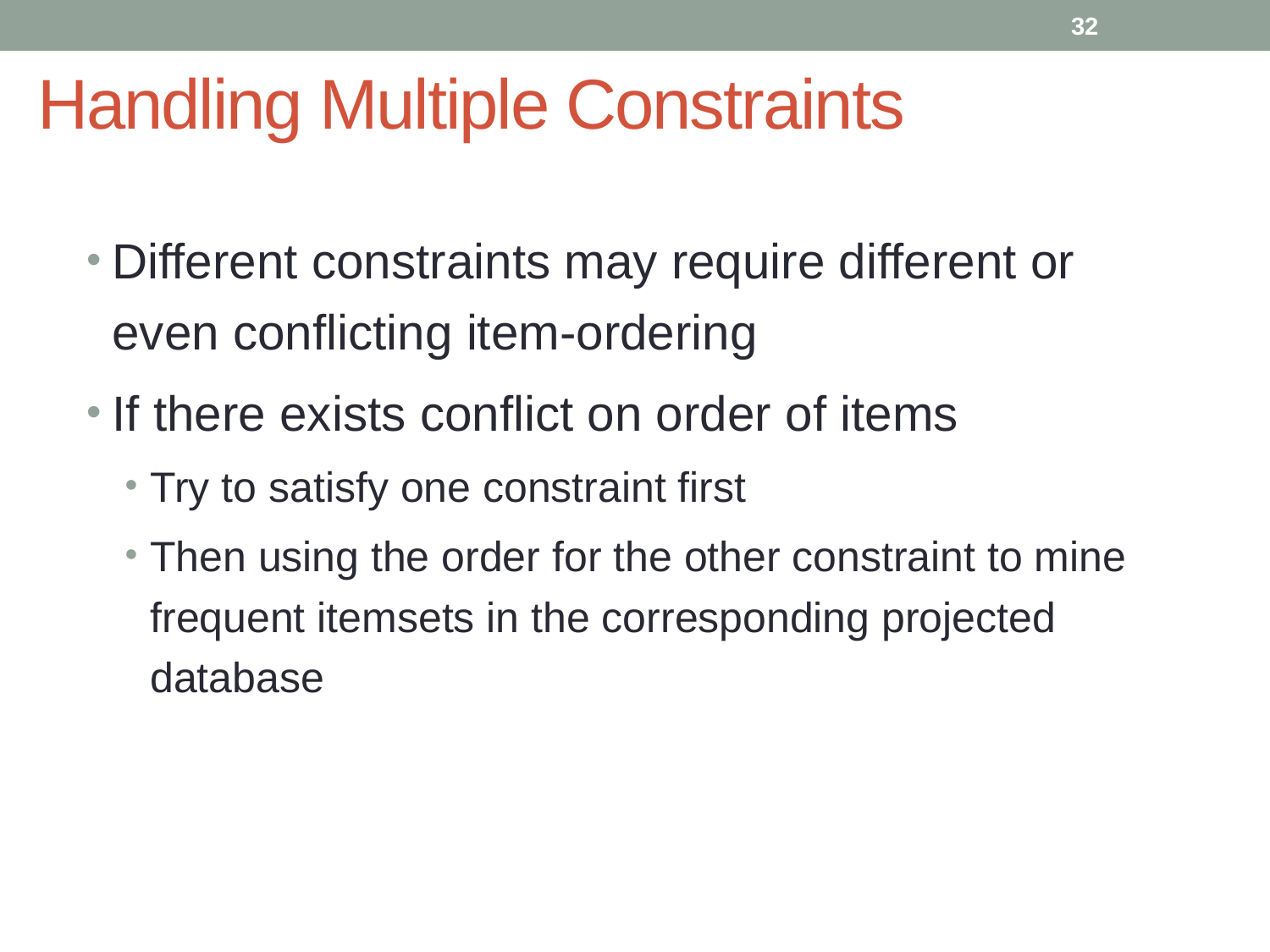

32
# Handling Multiple Constraints
Different constraints may require different or even conflicting item-ordering
If there exists conflict on order of items
Try to satisfy one constraint first
Then using the order for the other constraint to mine frequent itemsets in the corresponding projected database